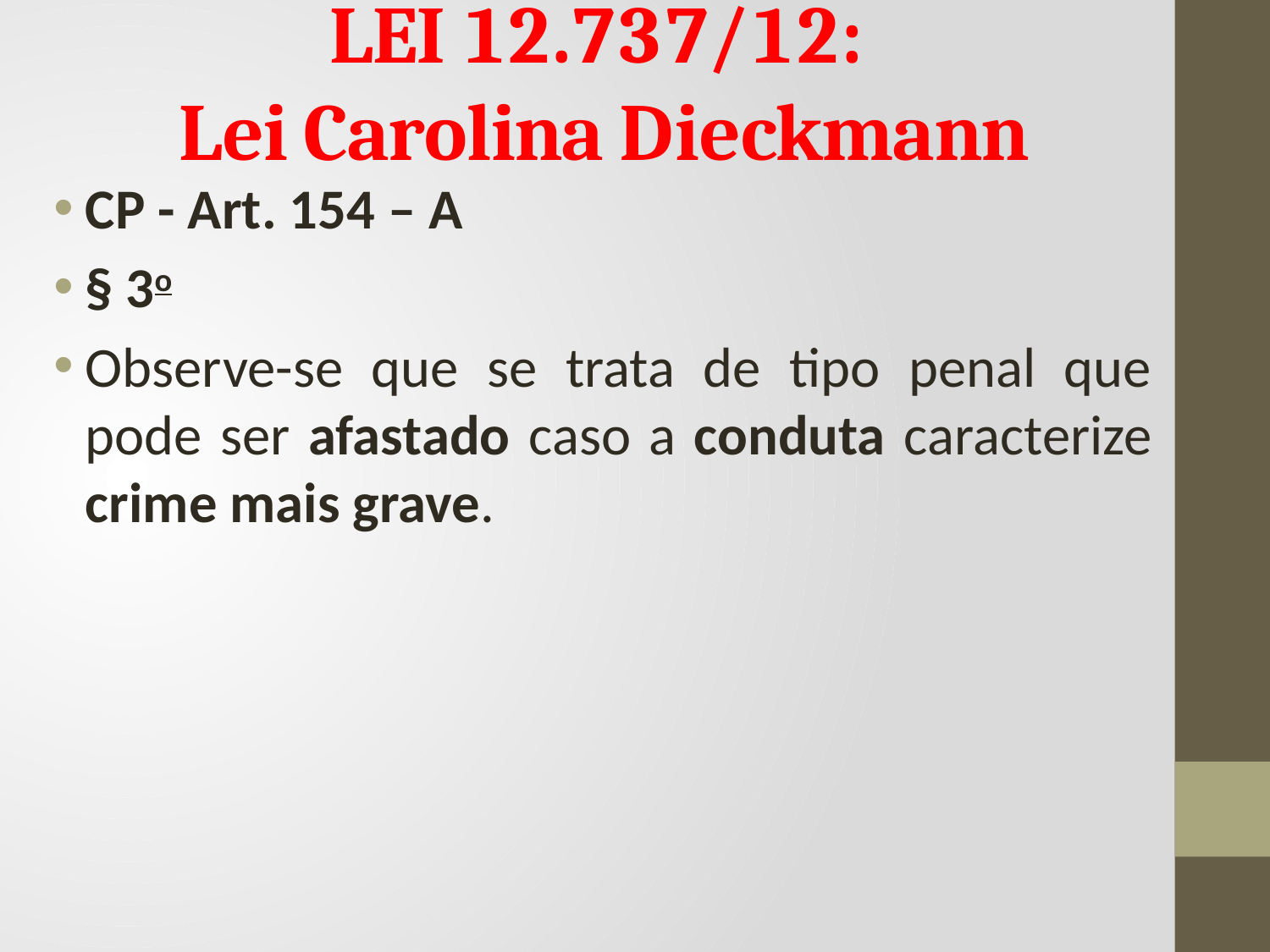

# LEI 12.737/12: Lei Carolina Dieckmann
CP - Art. 154 – A
§ 3o
Observe-se que se trata de tipo penal que pode ser afastado caso a conduta caracterize crime mais grave.